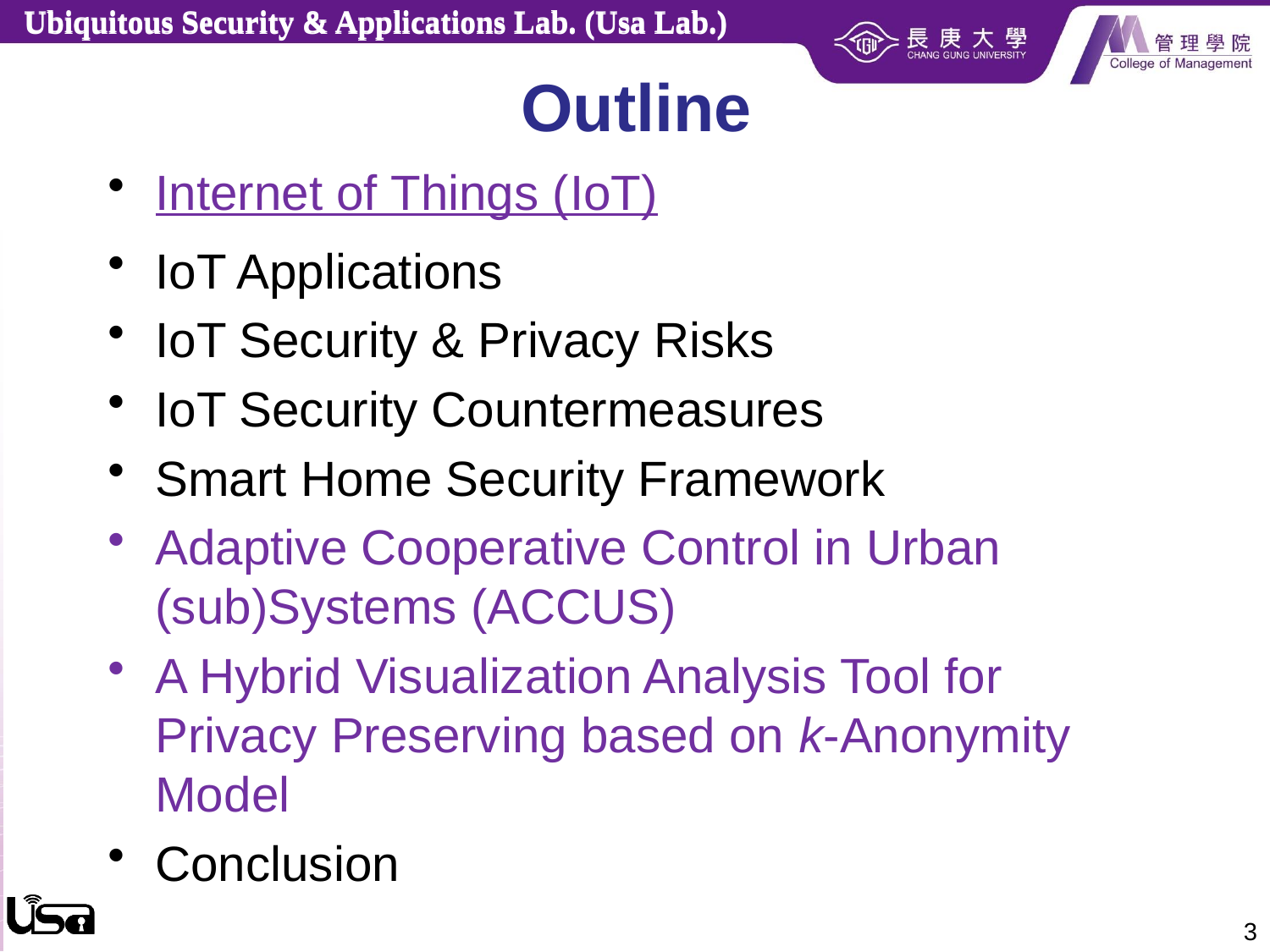

Outline
Internet of Things (IoT)
IoT Applications
IoT Security & Privacy Risks
IoT Security Countermeasures
Smart Home Security Framework
Adaptive Cooperative Control in Urban (sub)Systems (ACCUS)
A Hybrid Visualization Analysis Tool for Privacy Preserving based on k-Anonymity Model
Conclusion
3